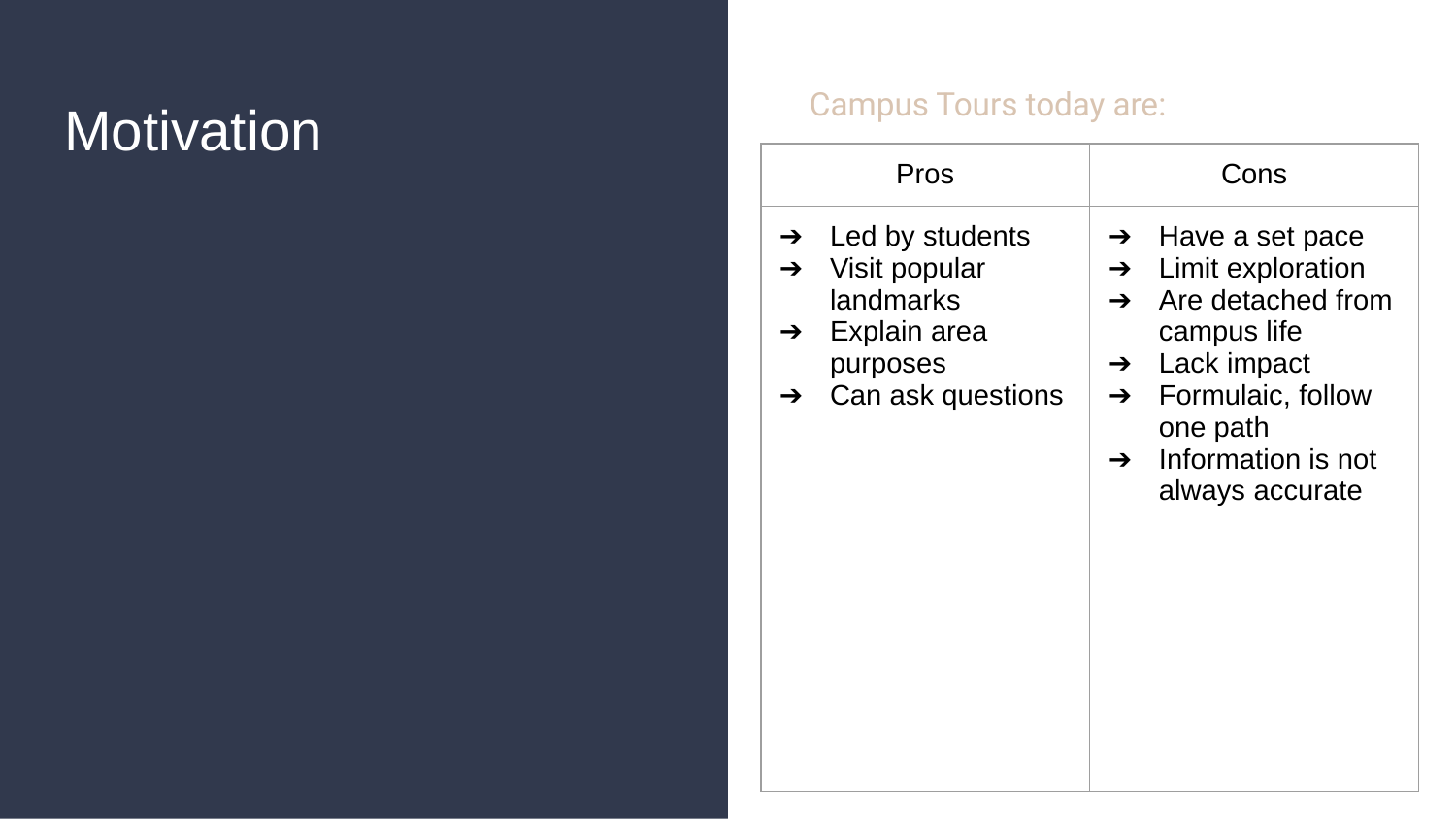

Campus Tours today are:
# Motivation
| Pros | Cons |
| --- | --- |
| Led by students Visit popular landmarks Explain area purposes Can ask questions | Have a set pace Limit exploration Are detached from campus life Lack impact Formulaic, follow one path Information is not always accurate |